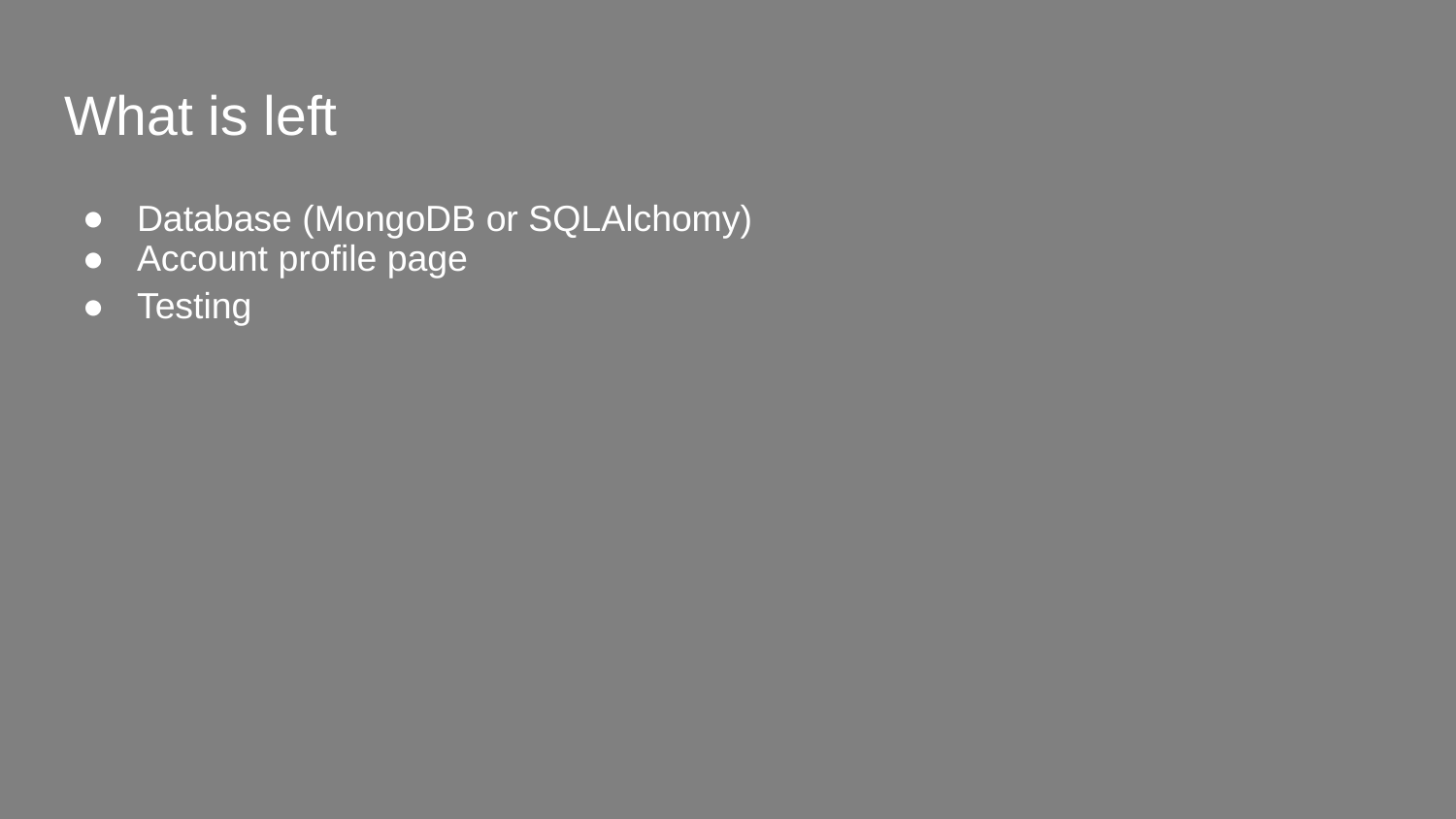

# What is left
Database (MongoDB or SQLAlchomy)
Account profile page
Testing